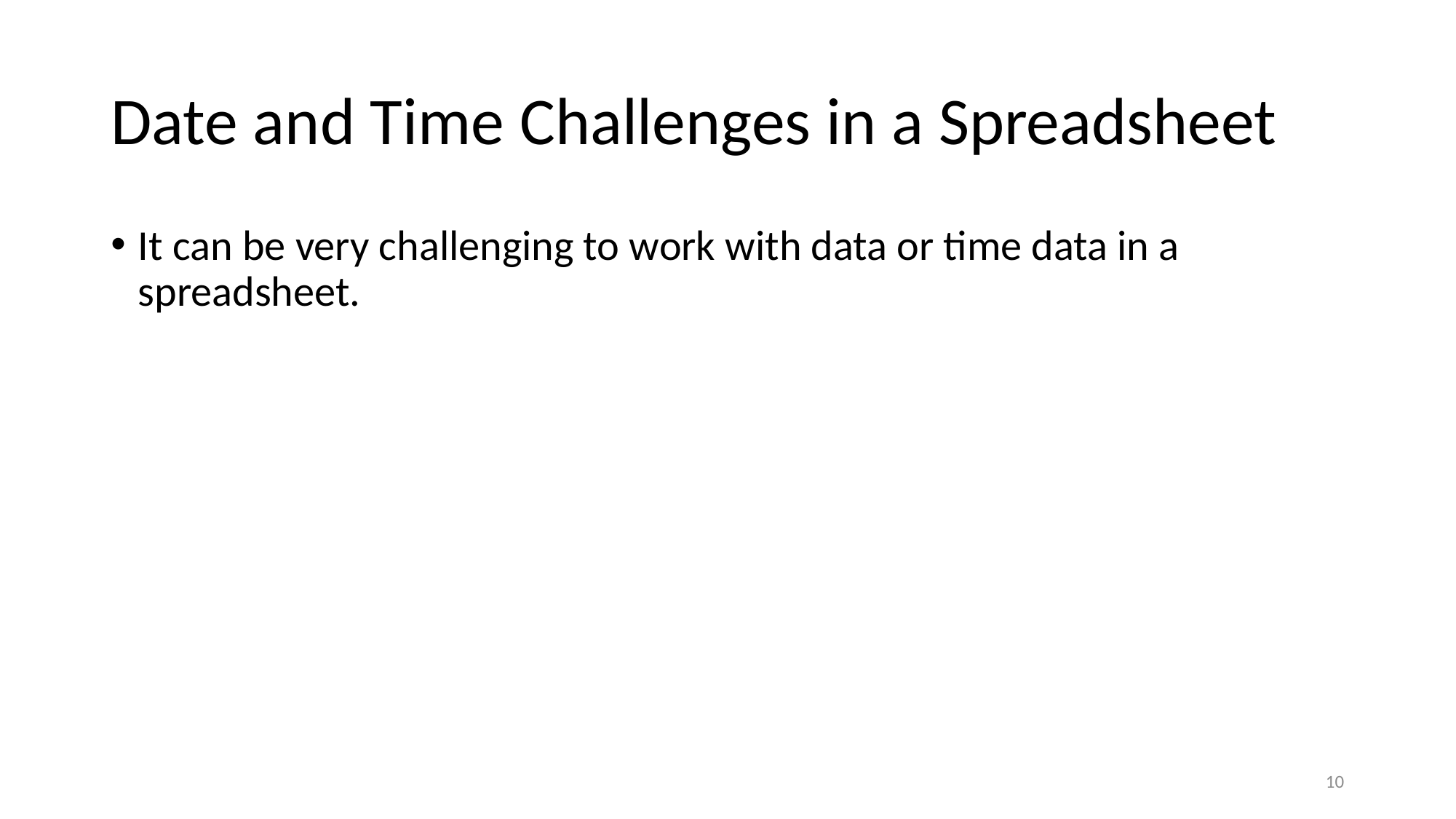

# Date and Time Challenges in a Spreadsheet
It can be very challenging to work with data or time data in a spreadsheet.
10